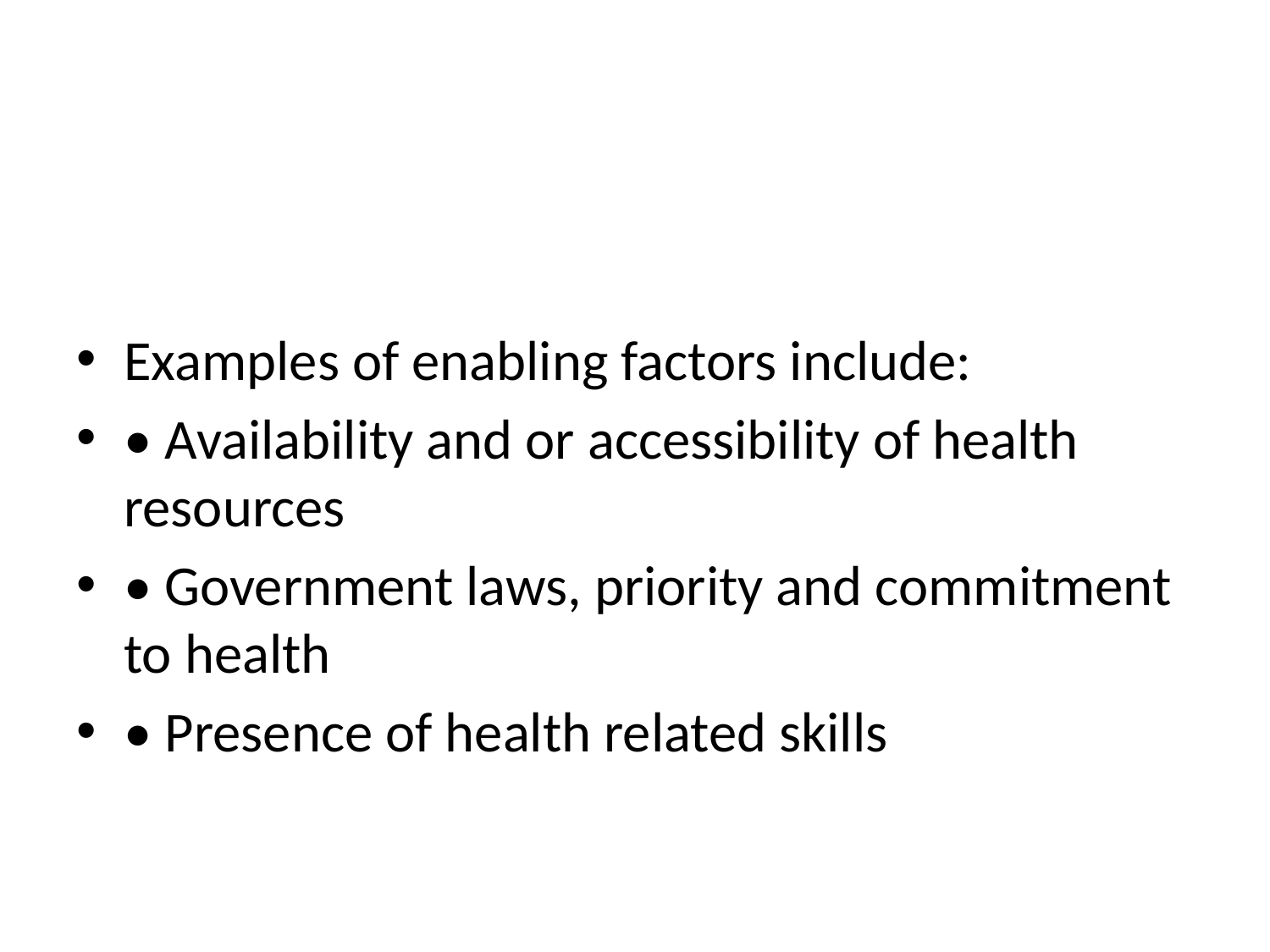

Examples of enabling factors include:
• Availability and or accessibility of health resources
• Government laws, priority and commitment to health
• Presence of health related skills